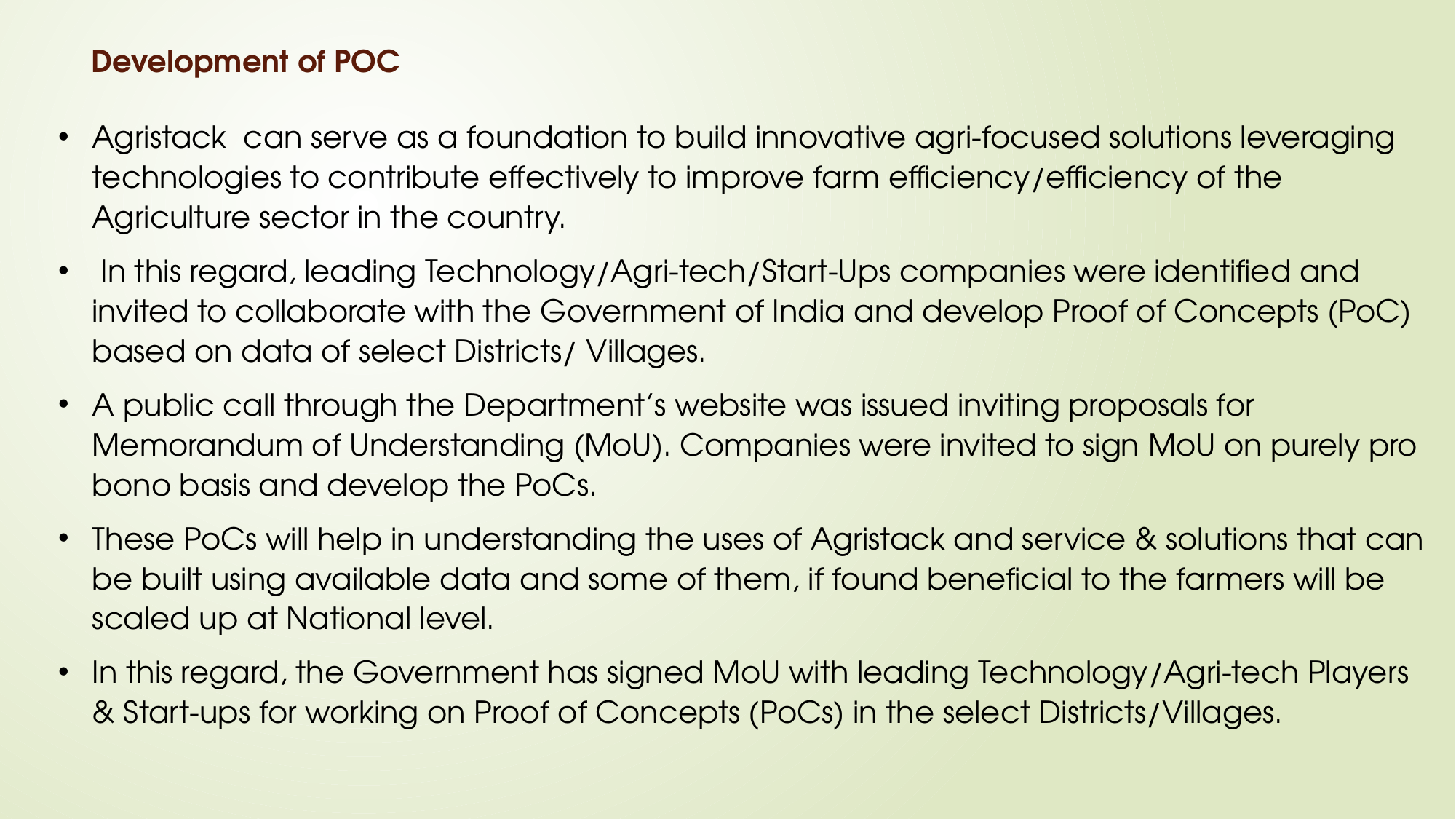

Development of POC
Agristack  can serve as a foundation to build innovative agri-focused solutions leveraging technologies to contribute effectively to improve farm efficiency/efficiency of the Agriculture sector in the country.
 In this regard, leading Technology/Agri-tech/Start-Ups companies were identified and invited to collaborate with the Government of India and develop Proof of Concepts (PoC) based on data of select Districts/ Villages.
A public call through the Department’s website was issued inviting proposals for Memorandum of Understanding (MoU). Companies were invited to sign MoU on purely pro bono basis and develop the PoCs.
These PoCs will help in understanding the uses of Agristack and service & solutions that can be built using available data and some of them, if found beneficial to the farmers will be scaled up at National level.
In this regard, the Government has signed MoU with leading Technology/Agri-tech Players & Start-ups for working on Proof of Concepts (PoCs) in the select Districts/Villages.